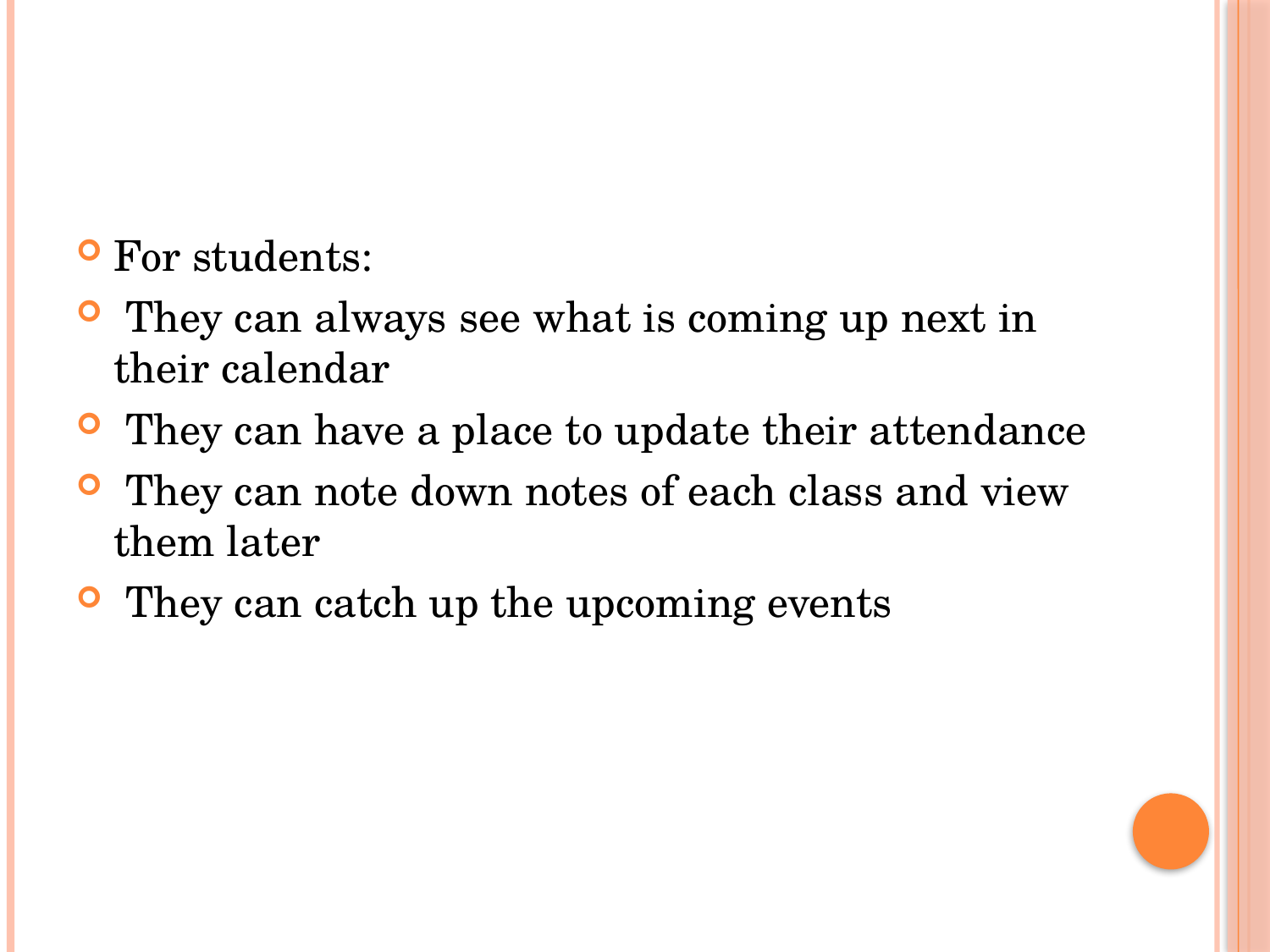

#
For students:
 They can always see what is coming up next in their calendar
 They can have a place to update their attendance
 They can note down notes of each class and view them later
 They can catch up the upcoming events